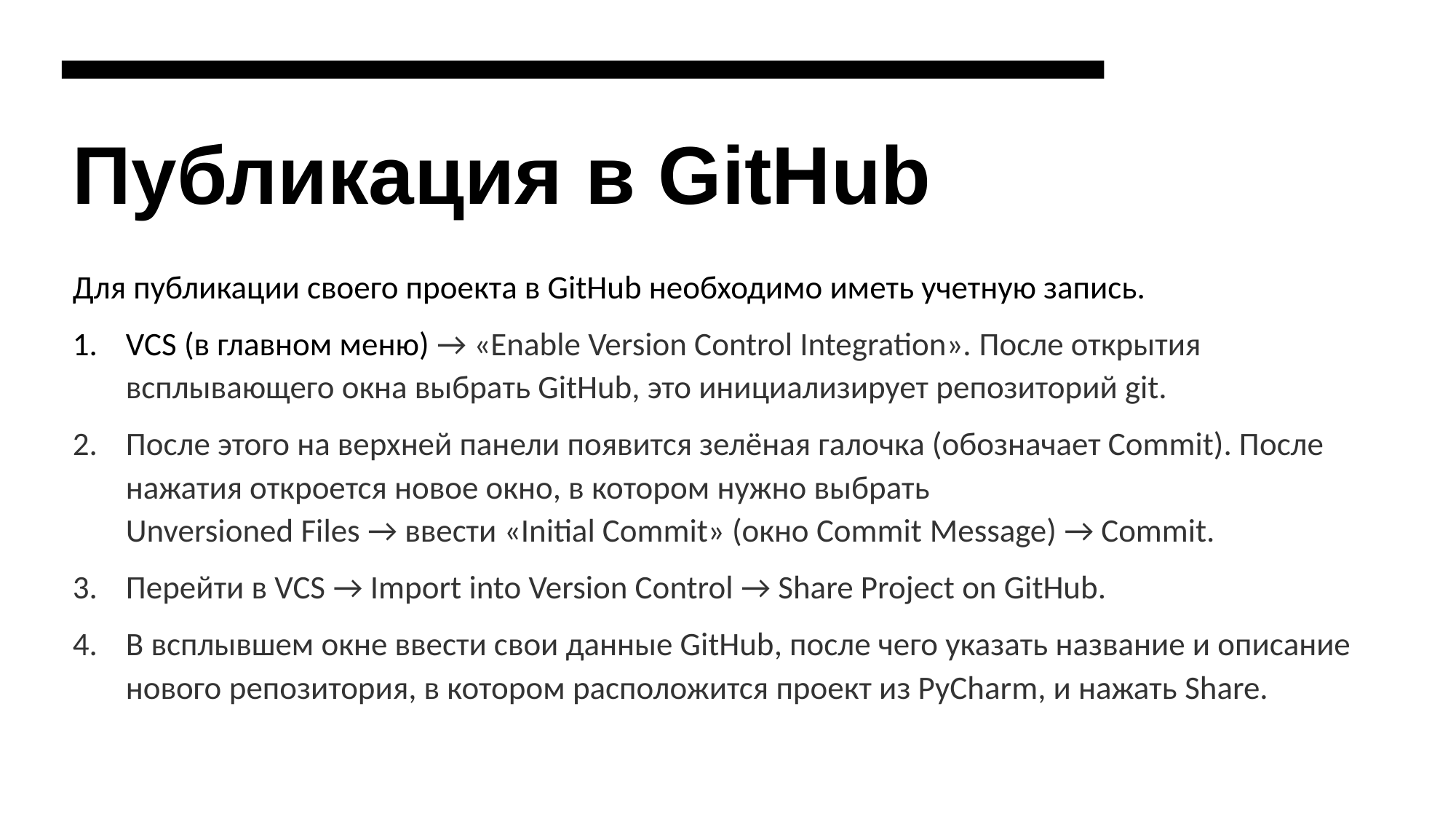

# Публикация в GitHub
Для публикации своего проекта в GitHub необходимо иметь учетную запись.
VCS (в главном меню) → «Enable Version Control Integration». После открытия всплывающего окна выбрать GitHub, это инициализирует репозиторий git.
После этого на верхней панели появится зелёная галочка (обозначает Commit). После нажатия откроется новое окно, в котором нужно выбрать 
Unversioned Files → ввести «Initial Commit» (окно Commit Message) → Commit.
Перейти в VCS → Import into Version Control → Share Project on GitHub.
В всплывшем окне ввести свои данные GitHub, после чего указать название и описание нового репозитория, в котором расположится проект из PyCharm, и нажать Share.